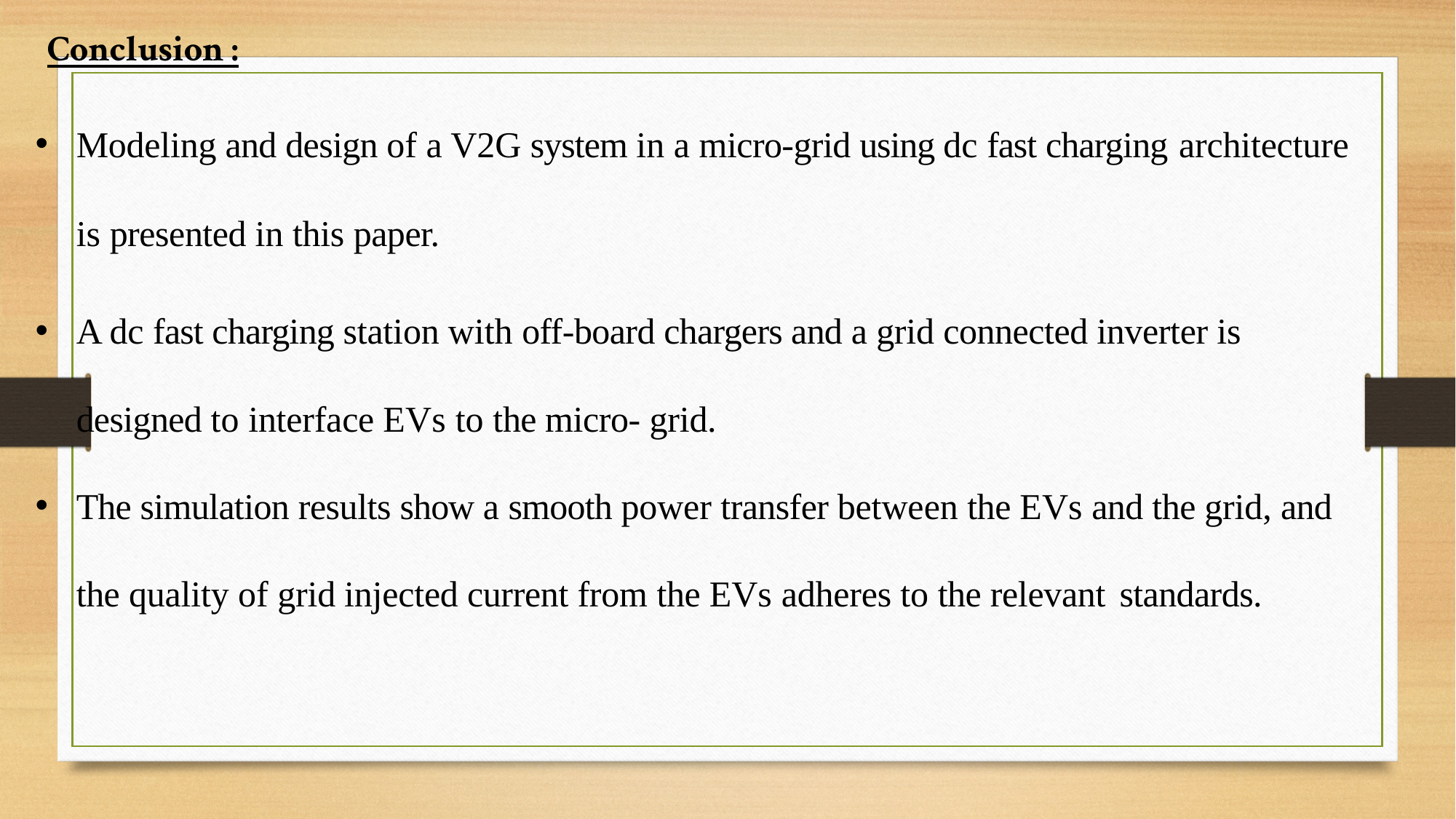

# Conclusion :
Modeling and design of a V2G system in a micro-grid using dc fast charging architecture

is presented in this paper.
A dc fast charging station with off-board chargers and a grid connected inverter is  designed to interface EVs to the micro- grid.
The simulation results show a smooth power transfer between the EVs and the grid, and  the quality of grid injected current from the EVs adheres to the relevant standards.